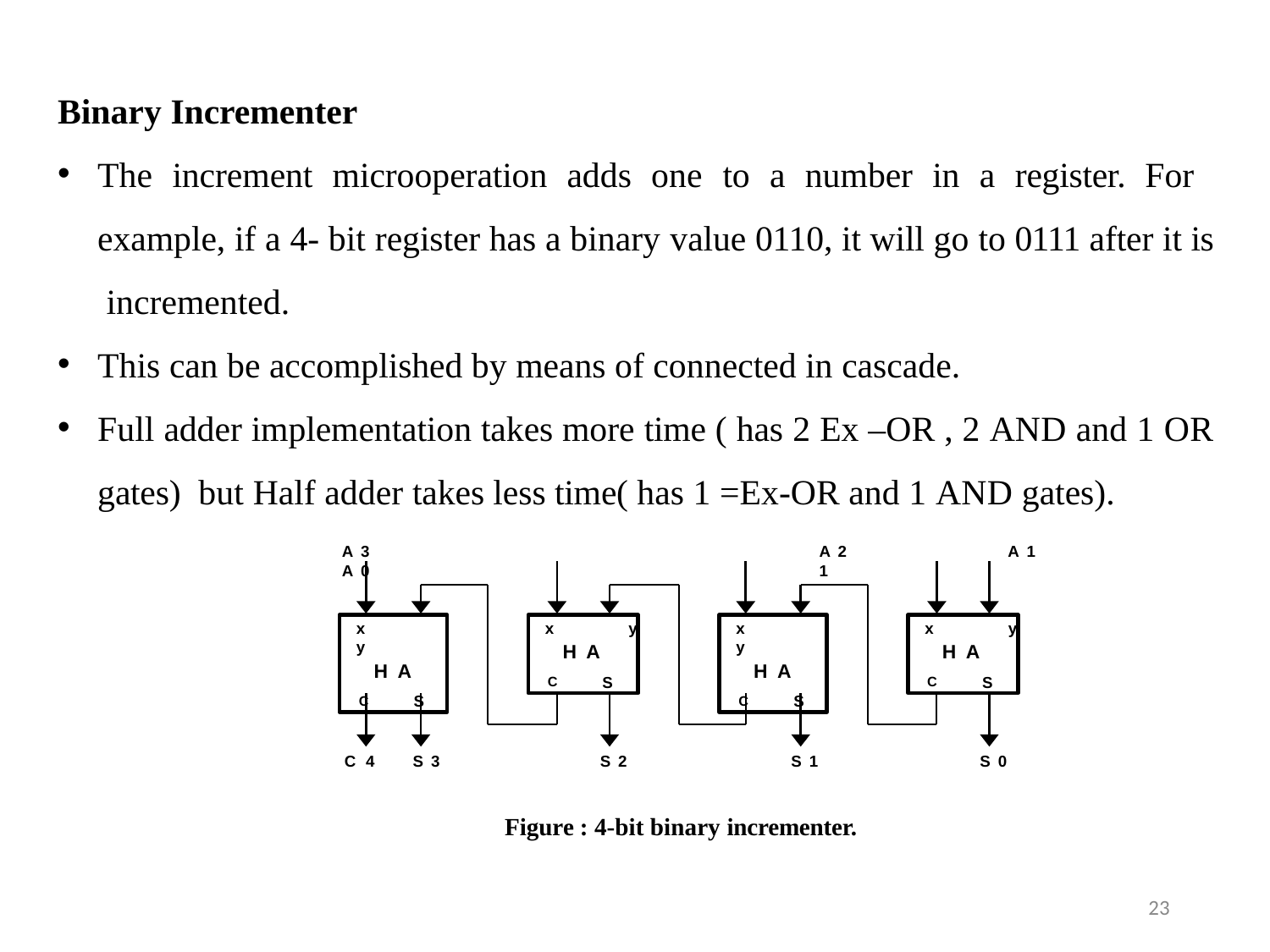

# Binary Incrementer
The increment microoperation adds one to a number in a register. For  example, if a 4- bit register has a binary value 0110, it will go to 0111 after it is  incremented.
This can be accomplished by means of connected in cascade.
Full adder implementation takes more time ( has 2 Ex –OR , 2 AND and 1 OR gates)  but Half adder takes less time( has 1 =Ex-OR and 1 AND gates).
A3	A2	A1	A0	1

x	y
HA
C	S
x	y
HA
C	S
x	y
HA
C	S
x	y
HA
C	S

C4	S3
S2
S1
S0
Figure : 4-bit binary incrementer.
23